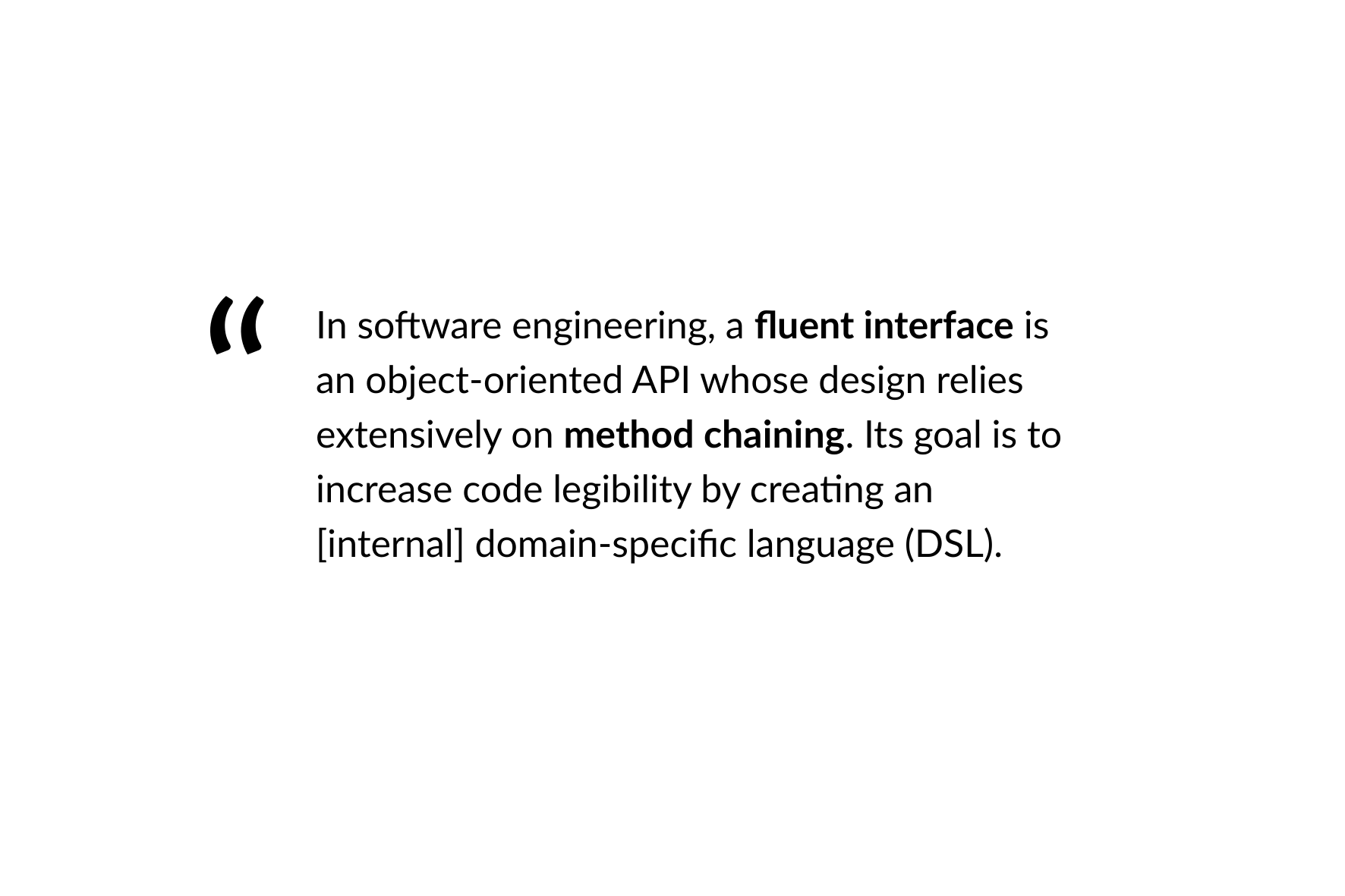

“
In software engineering, a fluent interface is an object-oriented API whose design relies extensively on method chaining. Its goal is to increase code legibility by creating an [internal] domain-specific language (DSL).